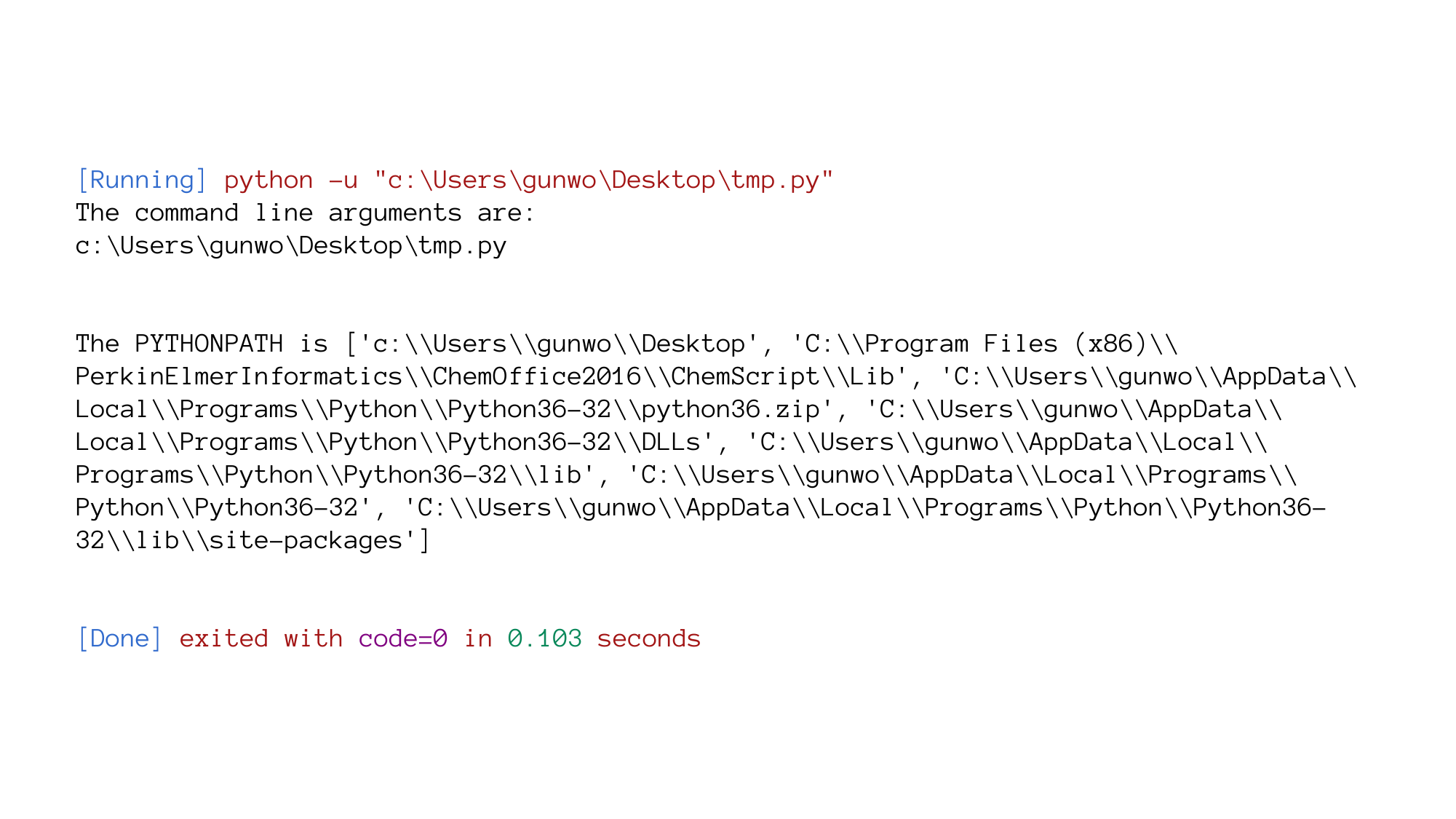

[Running] python -u "c:\Users\gunwo\Desktop\tmp.py"
The command line arguments are:
c:\Users\gunwo\Desktop\tmp.py
The PYTHONPATH is ['c:\\Users\\gunwo\\Desktop', 'C:\\Program Files (x86)\\PerkinElmerInformatics\\ChemOffice2016\\ChemScript\\Lib', 'C:\\Users\\gunwo\\AppData\\Local\\Programs\\Python\\Python36-32\\python36.zip', 'C:\\Users\\gunwo\\AppData\\Local\\Programs\\Python\\Python36-32\\DLLs', 'C:\\Users\\gunwo\\AppData\\Local\\Programs\\Python\\Python36-32\\lib', 'C:\\Users\\gunwo\\AppData\\Local\\Programs\\Python\\Python36-32', 'C:\\Users\\gunwo\\AppData\\Local\\Programs\\Python\\Python36-32\\lib\\site-packages']
[Done] exited with code=0 in 0.103 seconds